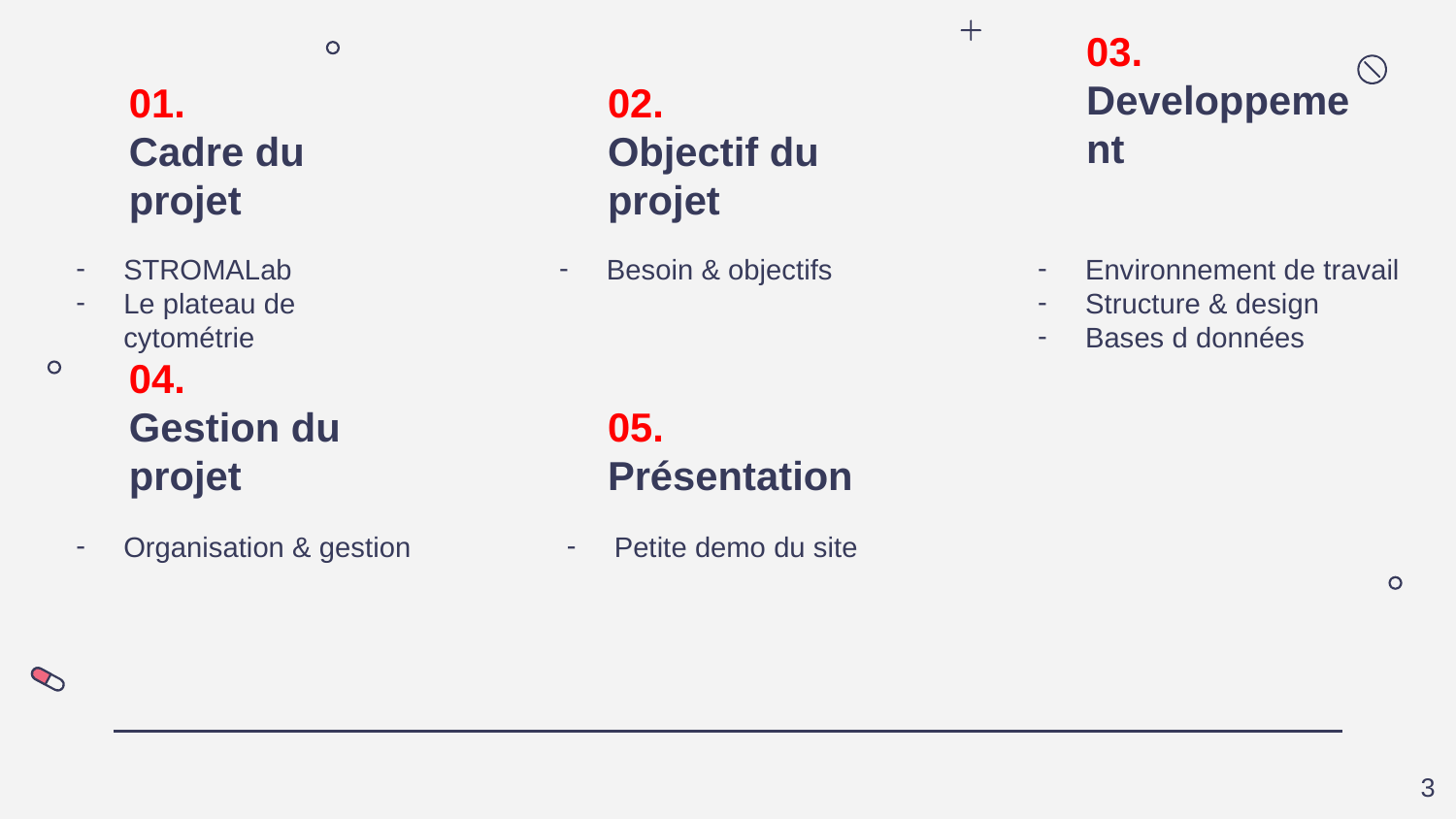

03.
Developpement
01.
Cadre du projet
02.
Objectif du projet
STROMALab
Le plateau de cytométrie
Besoin & objectifs
Environnement de travail
Structure & design
Bases d données
04.
Gestion du projet

05.
Présentation

Organisation & gestion
Petite demo du site
3